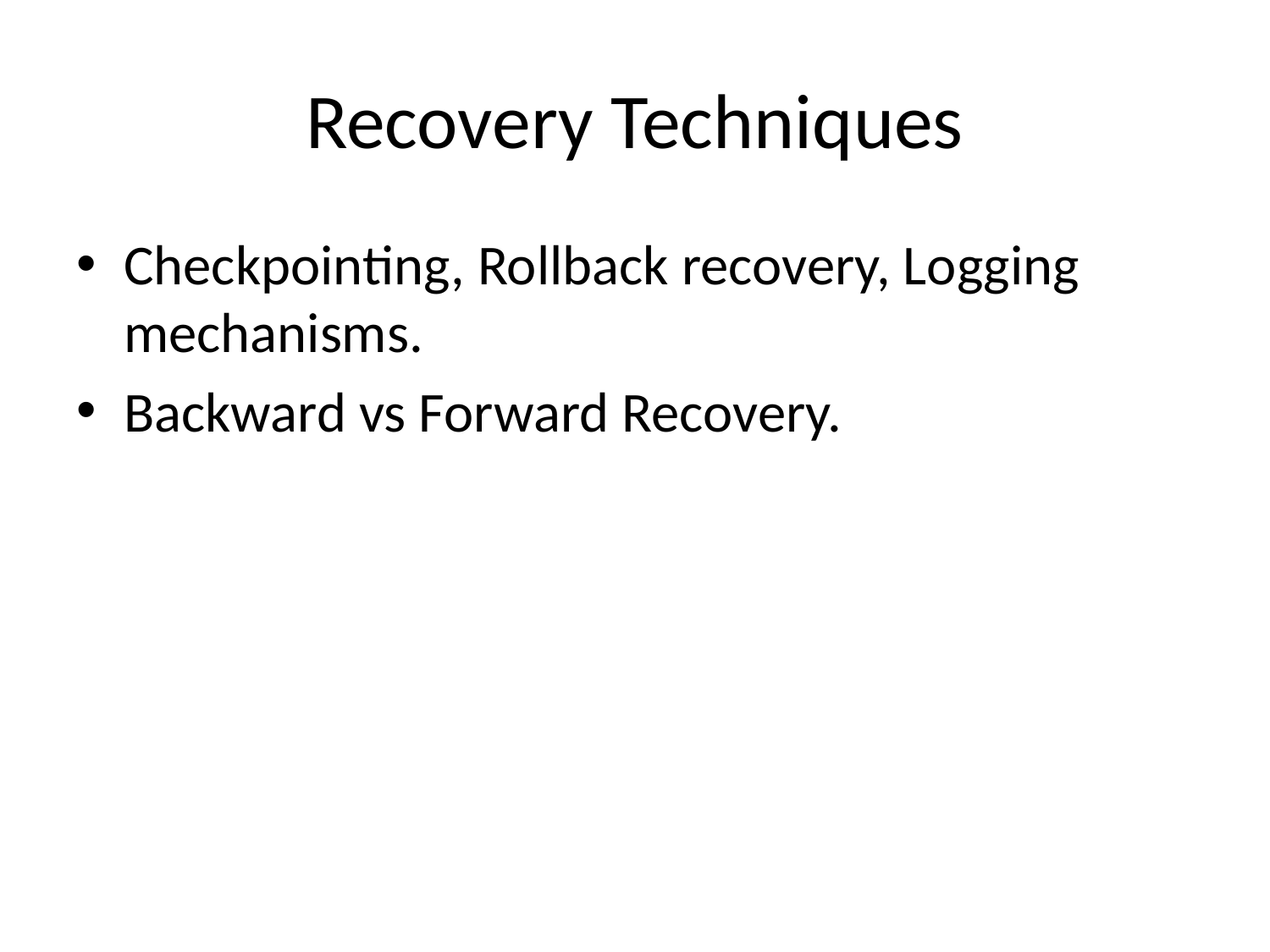

# Recovery Techniques
Checkpointing, Rollback recovery, Logging mechanisms.
Backward vs Forward Recovery.